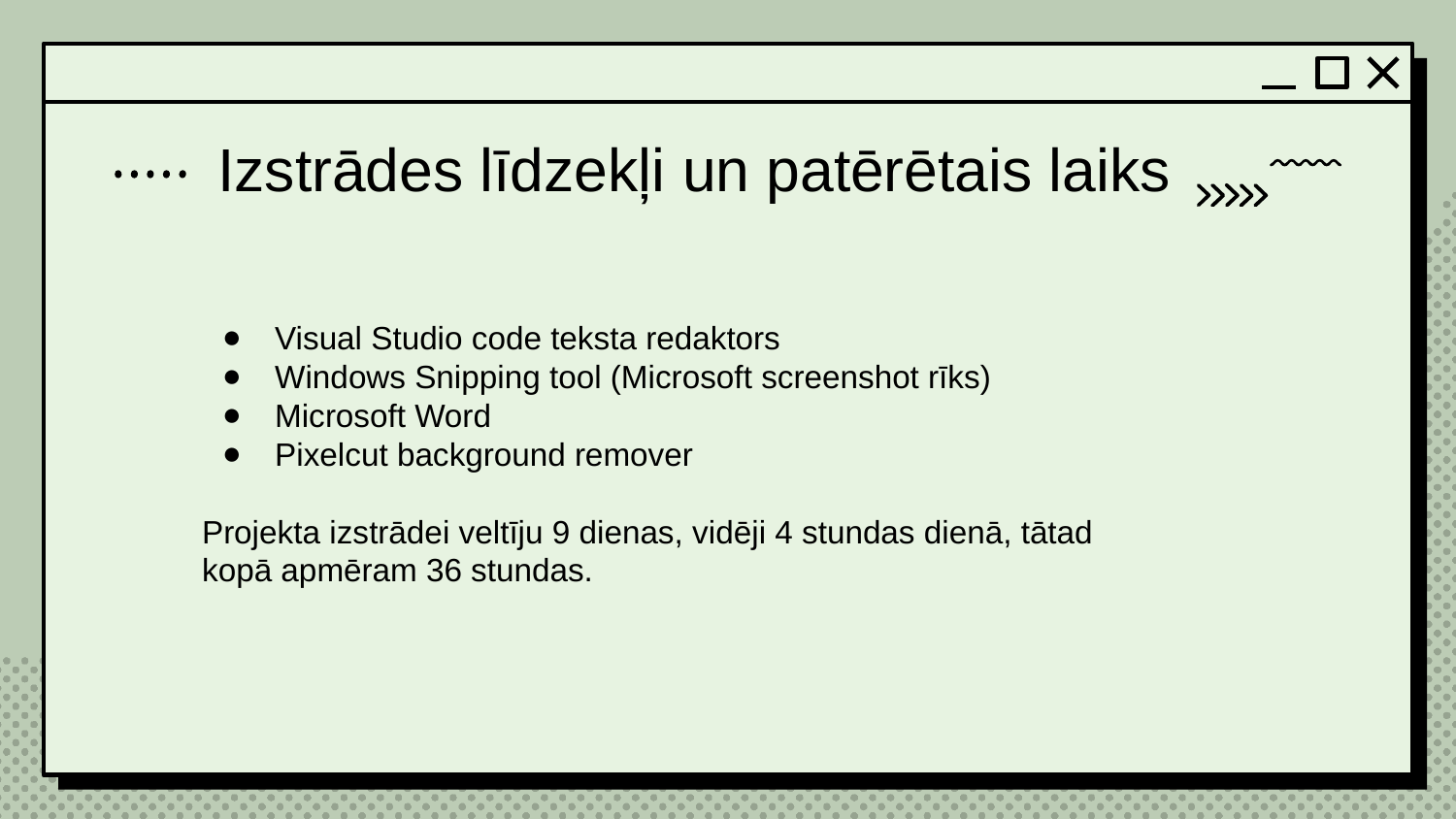

# Izstrādes līdzekļi un patērētais laiks

Visual Studio code teksta redaktors
Windows Snipping tool (Microsoft screenshot rīks)
Microsoft Word
Pixelcut background remover

Projekta izstrādei veltīju 9 dienas, vidēji 4 stundas dienā, tātad kopā apmēram 36 stundas.